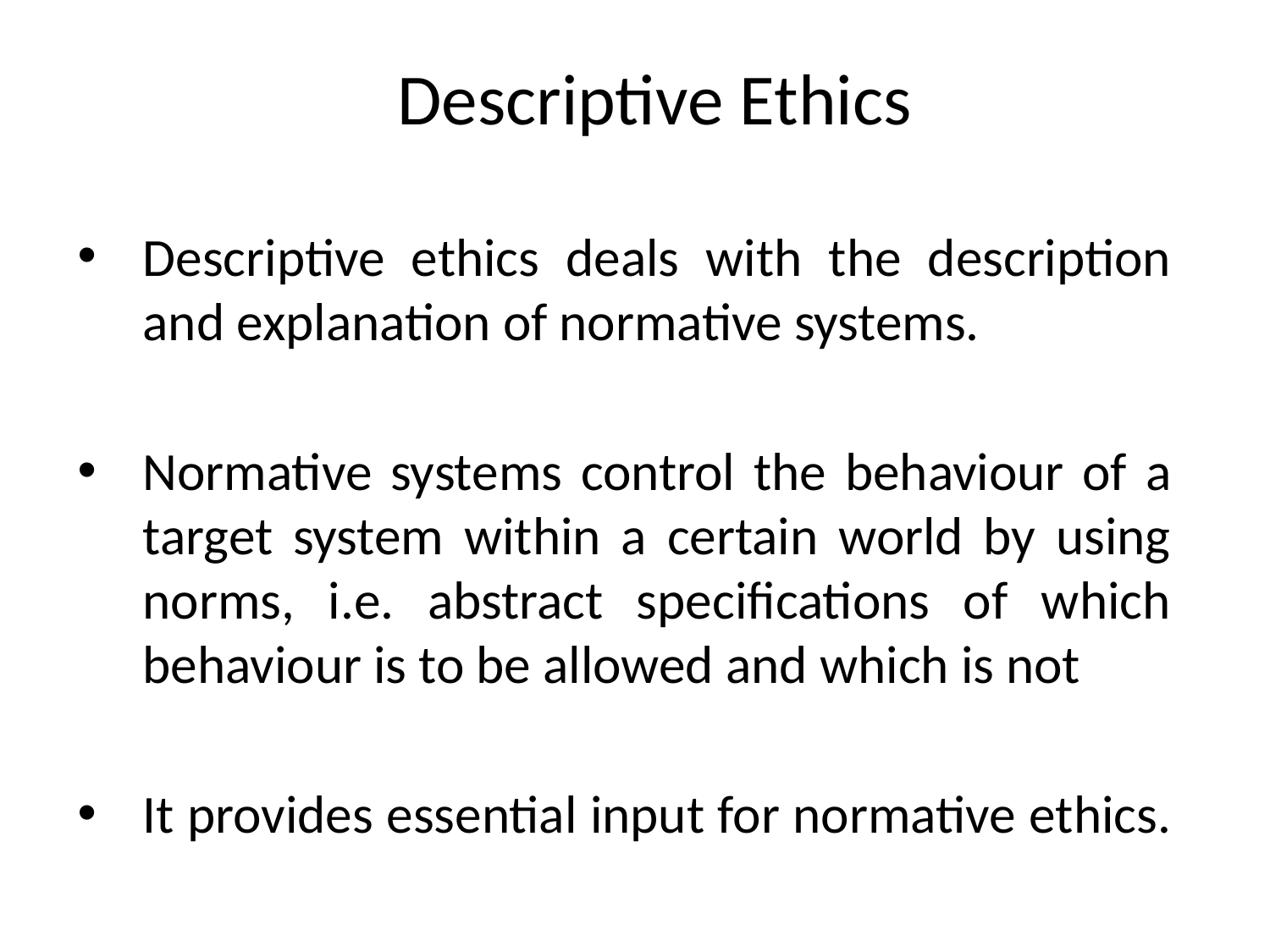

# Descriptive Ethics
Descriptive ethics deals with the description and explanation of normative systems.

Normative systems control the behaviour of a target system within a certain world by using norms, i.e. abstract specifications of which behaviour is to be allowed and which is not

It provides essential input for normative ethics.